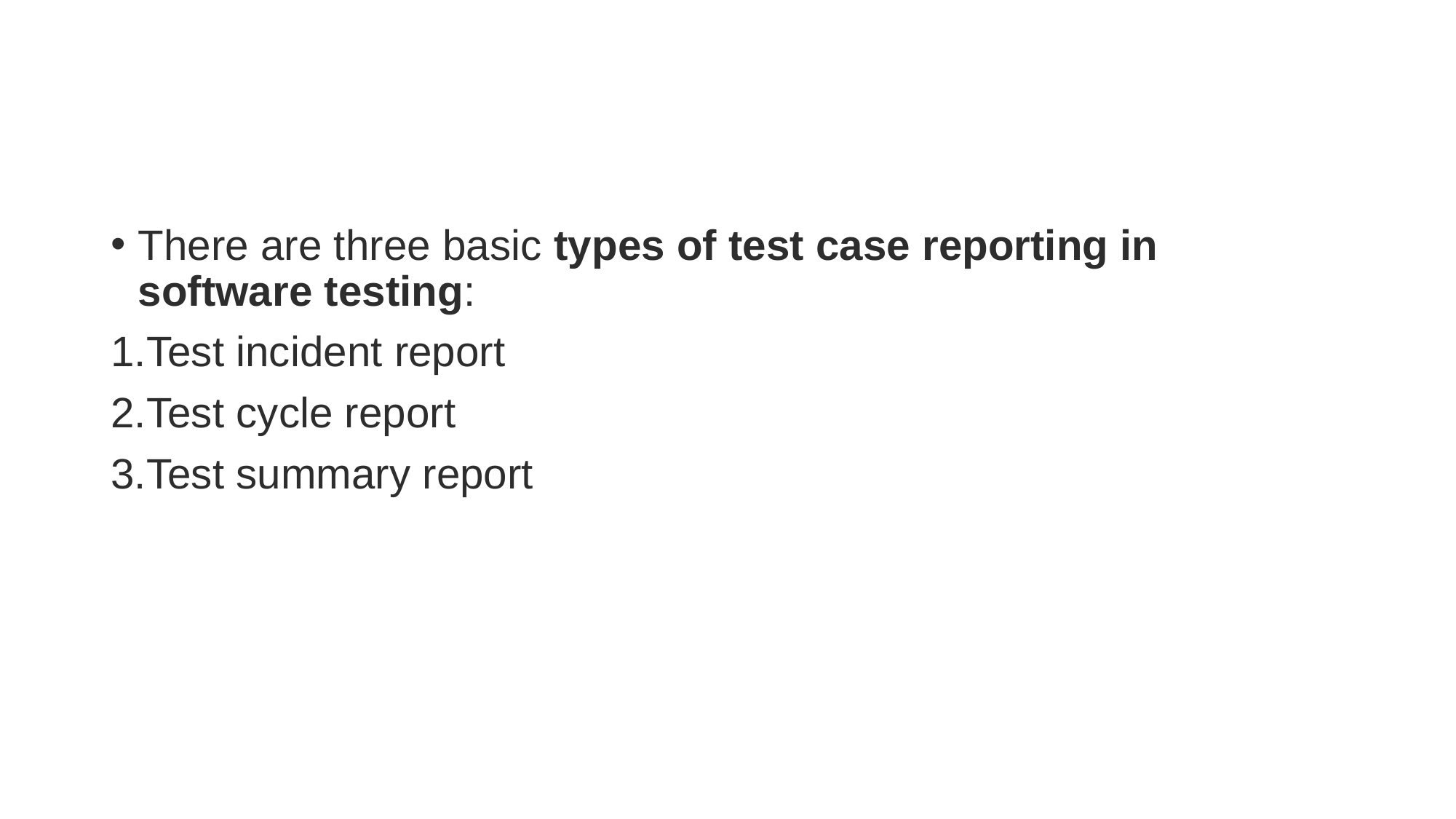

#
There are three basic types of test case reporting in software testing:
Test incident report
Test cycle report
Test summary report